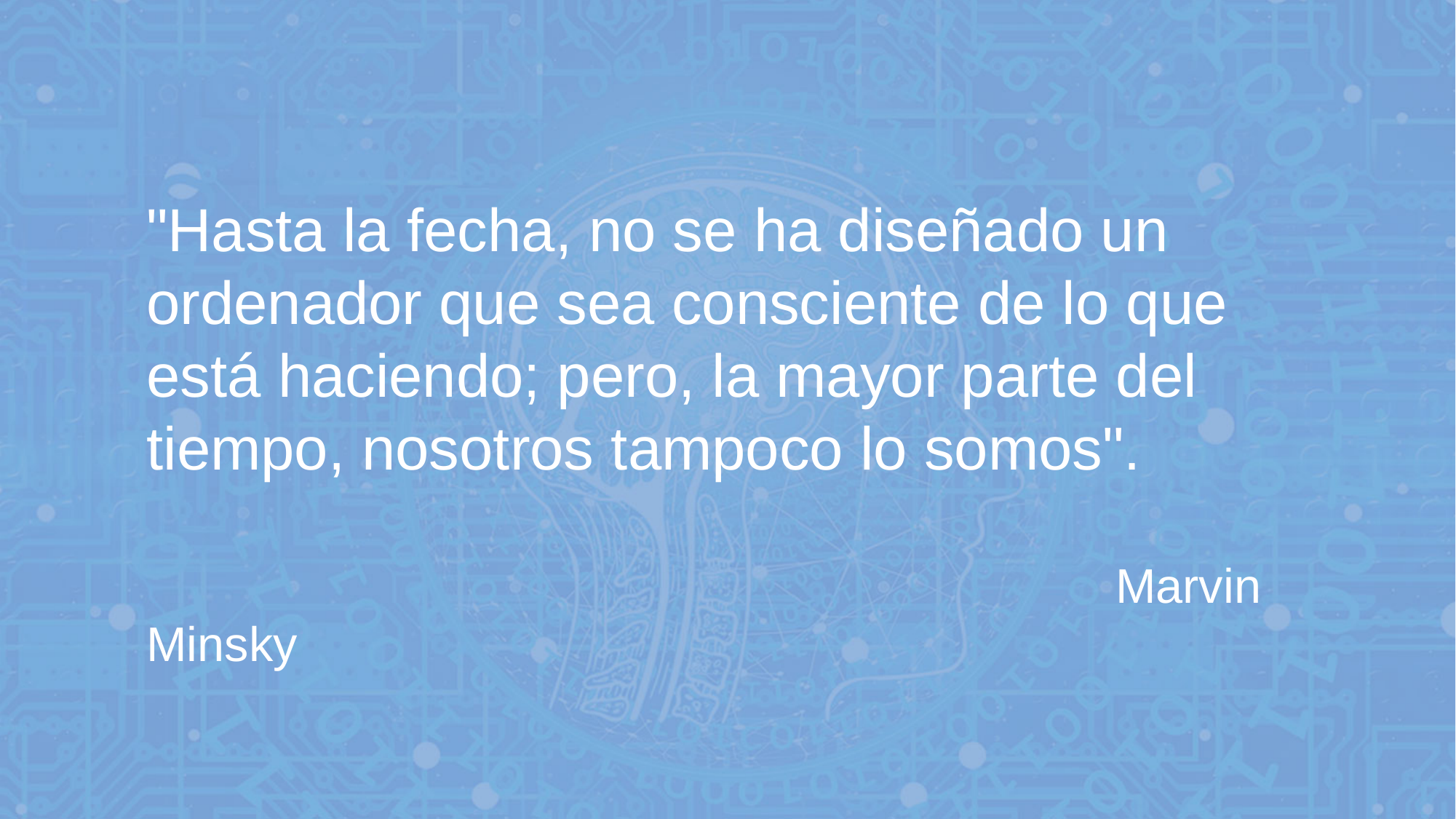

"Hasta la fecha, no se ha diseñado un ordenador que sea consciente de lo que está haciendo; pero, la mayor parte del tiempo, nosotros tampoco lo somos".

                                                                        Marvin Minsky